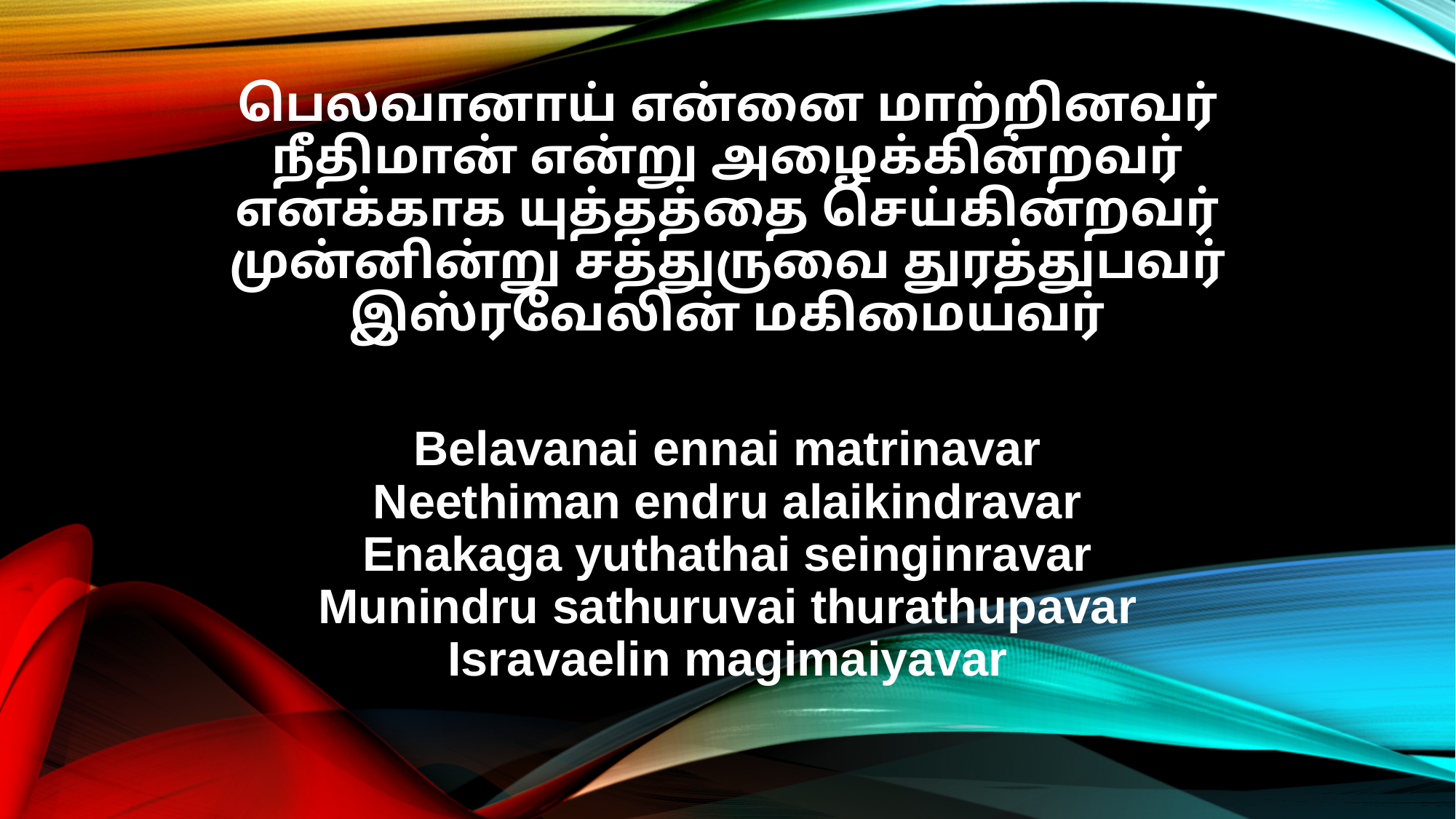

பெலவானாய் என்னை மாற்றினவர்
நீதிமான் என்று அழைக்கின்றவர்
எனக்காக யுத்தத்தை செய்கின்றவர்
முன்னின்று சத்துருவை துரத்துபவர்
இஸ்ரவேலின் மகிமையவர்

Belavanai ennai matrinavar
Neethiman endru alaikindravar
Enakaga yuthathai seinginravar
Munindru sathuruvai thurathupavar
Isravaelin magimaiyavar